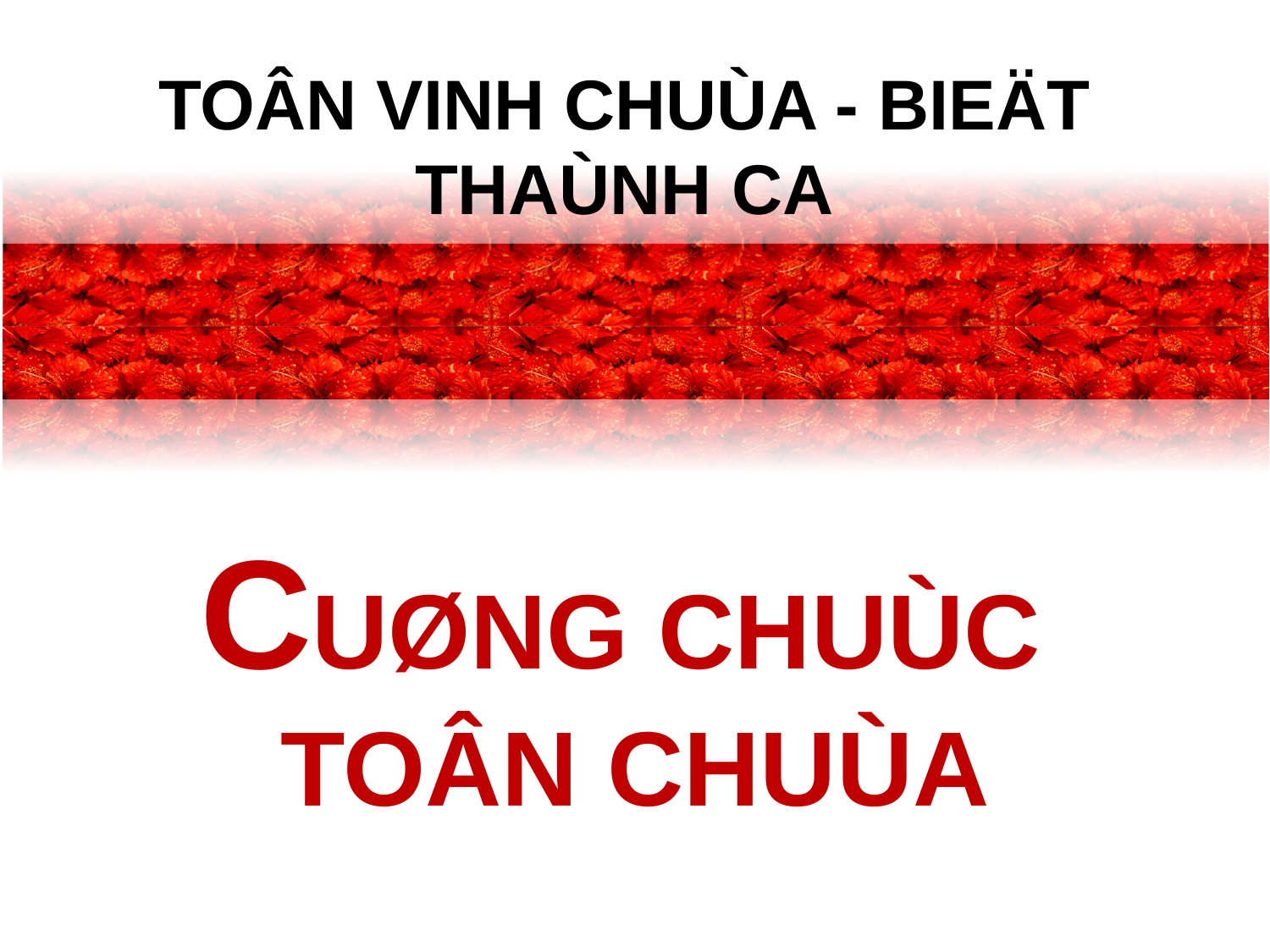

TOÂN VINH CHUÙA - BIEÄT THAÙNH CA
CUØNG CHUÙC
TOÂN CHUÙA